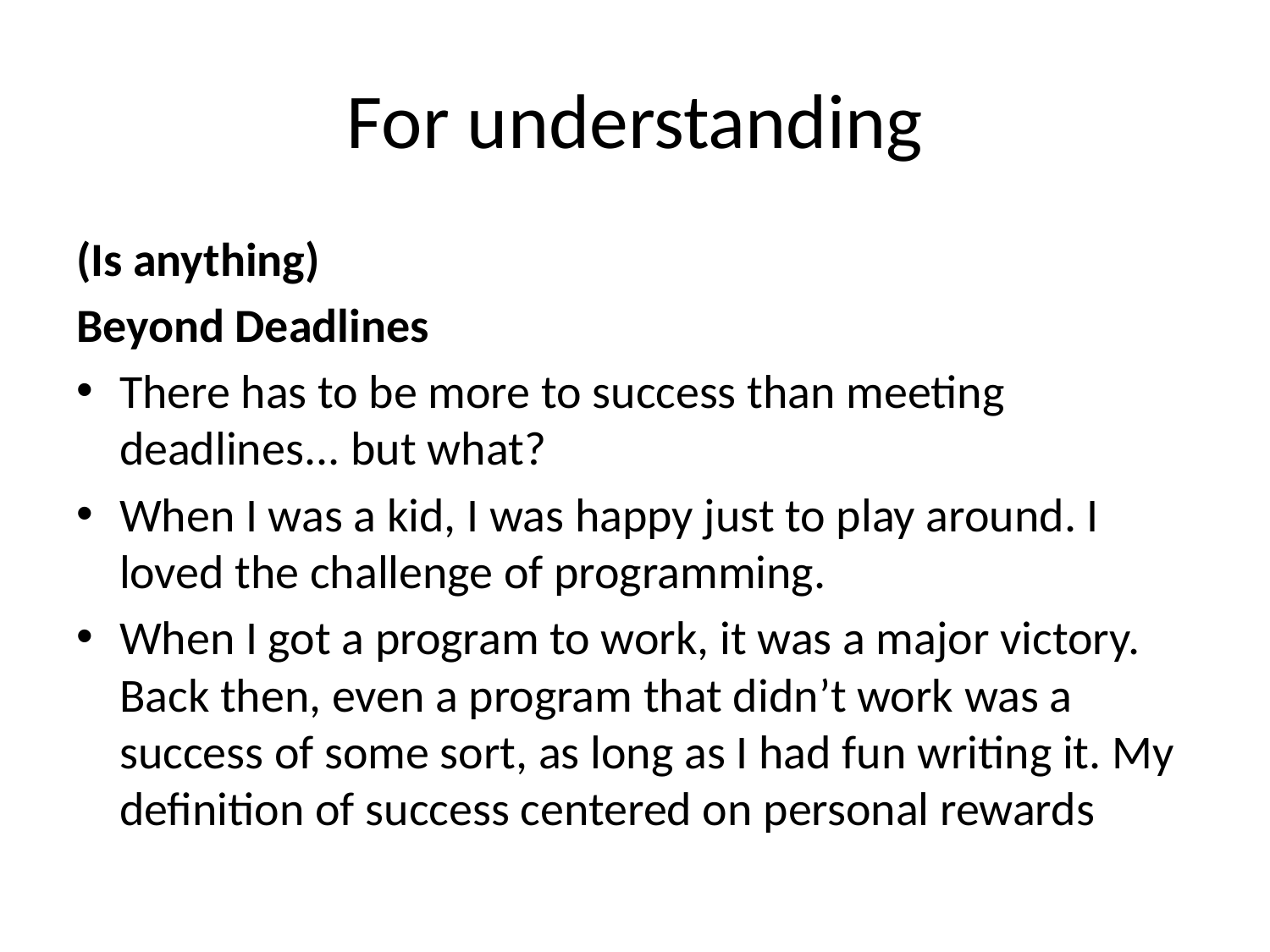

# For understanding
(Is anything)
Beyond Deadlines
There has to be more to success than meeting deadlines... but what?
When I was a kid, I was happy just to play around. I loved the challenge of programming.
When I got a program to work, it was a major victory. Back then, even a program that didn’t work was a success of some sort, as long as I had fun writing it. My definition of success centered on personal rewards